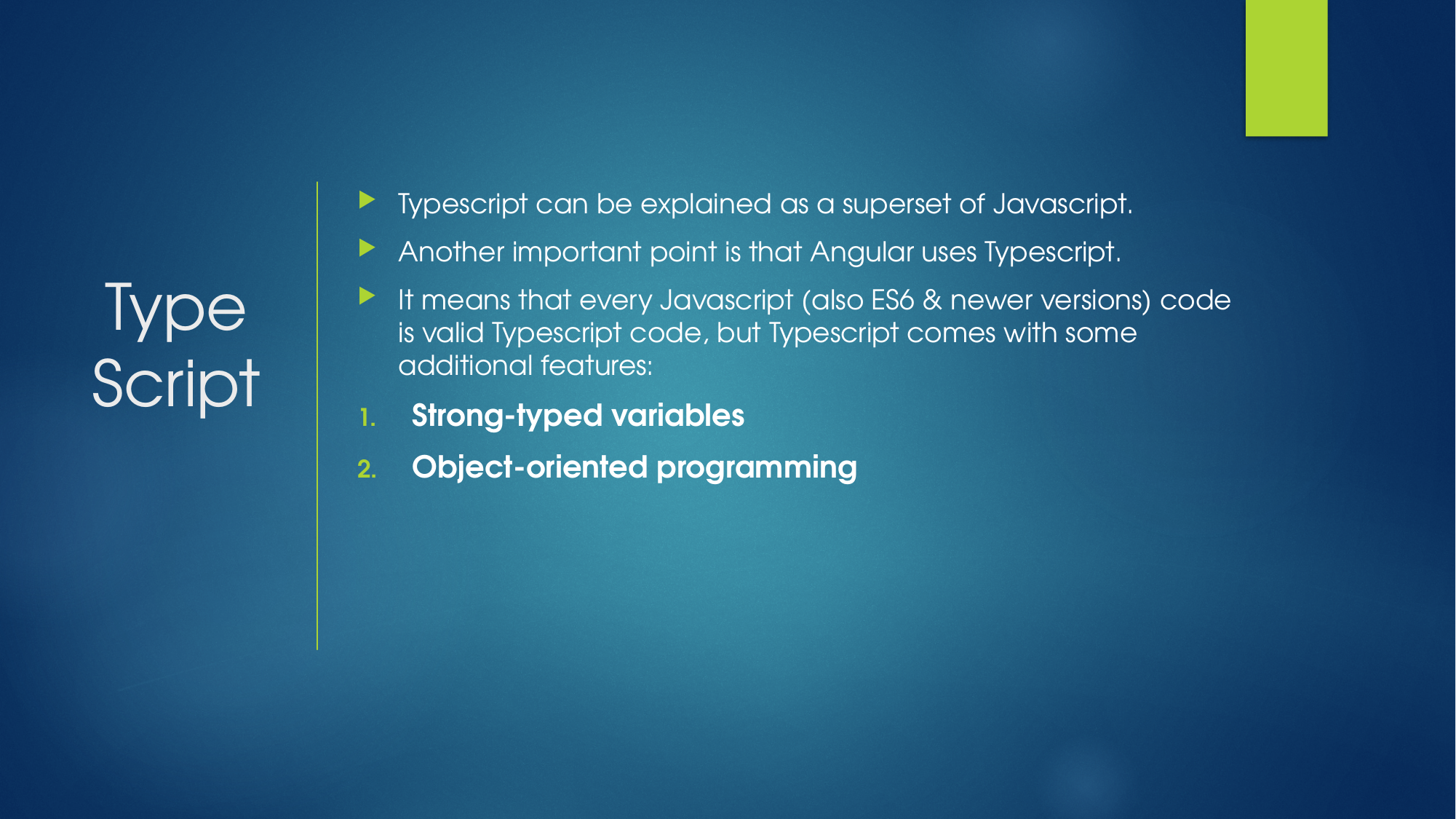

Typescript can be explained as a superset of Javascript.
Another important point is that Angular uses Typescript.
It means that every Javascript (also ES6 & newer versions) code is valid Typescript code, but Typescript comes with some additional features:
Strong-typed variables
Object-oriented programming

# Type Script